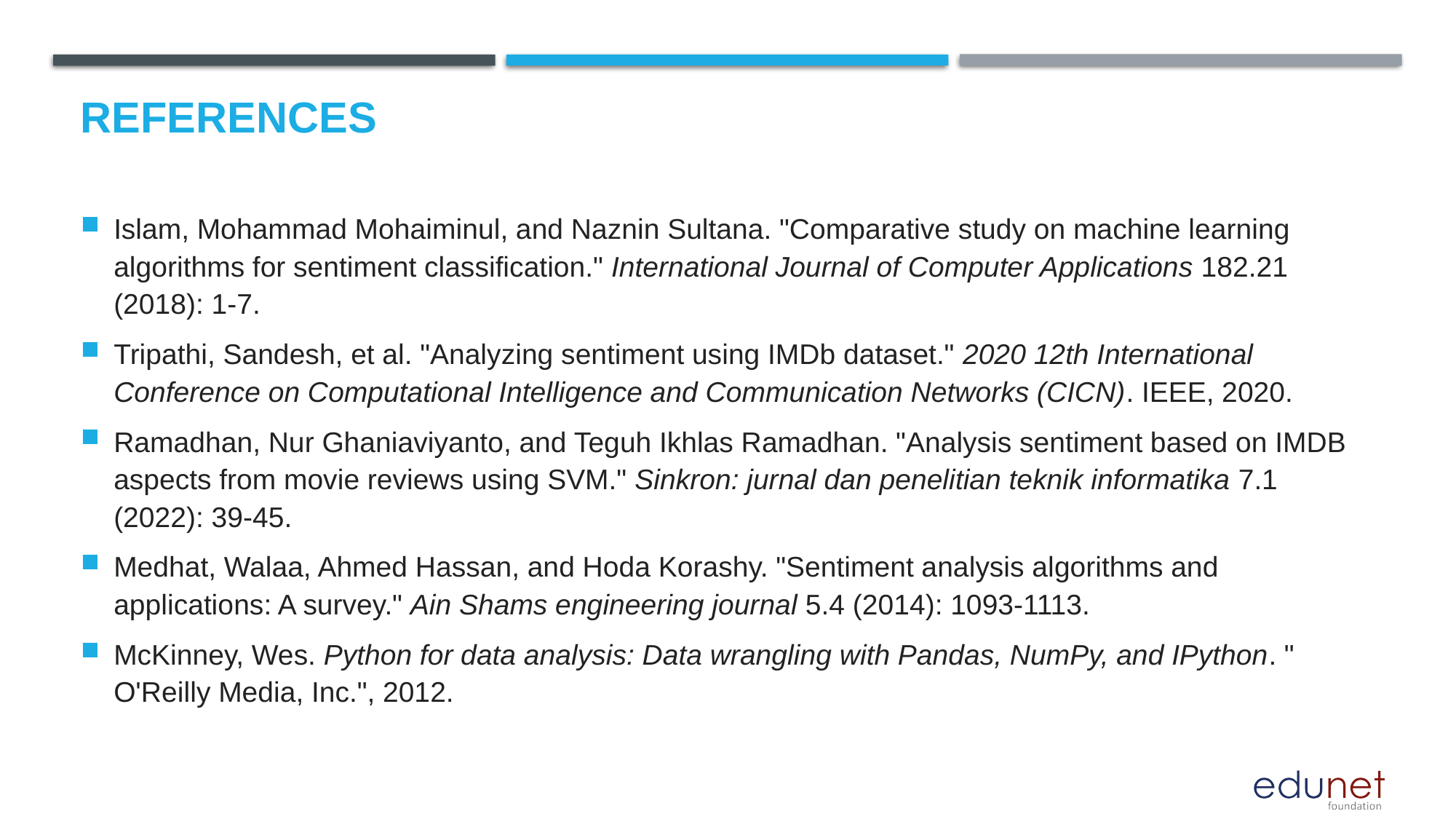

# References

Islam, Mohammad Mohaiminul, and Naznin Sultana. "Comparative study on machine learning algorithms for sentiment classification." International Journal of Computer Applications 182.21 (2018): 1-7.
Tripathi, Sandesh, et al. "Analyzing sentiment using IMDb dataset." 2020 12th International Conference on Computational Intelligence and Communication Networks (CICN). IEEE, 2020.
Ramadhan, Nur Ghaniaviyanto, and Teguh Ikhlas Ramadhan. "Analysis sentiment based on IMDB aspects from movie reviews using SVM." Sinkron: jurnal dan penelitian teknik informatika 7.1 (2022): 39-45.
Medhat, Walaa, Ahmed Hassan, and Hoda Korashy. "Sentiment analysis algorithms and applications: A survey." Ain Shams engineering journal 5.4 (2014): 1093-1113.
McKinney, Wes. Python for data analysis: Data wrangling with Pandas, NumPy, and IPython. " O'Reilly Media, Inc.", 2012.